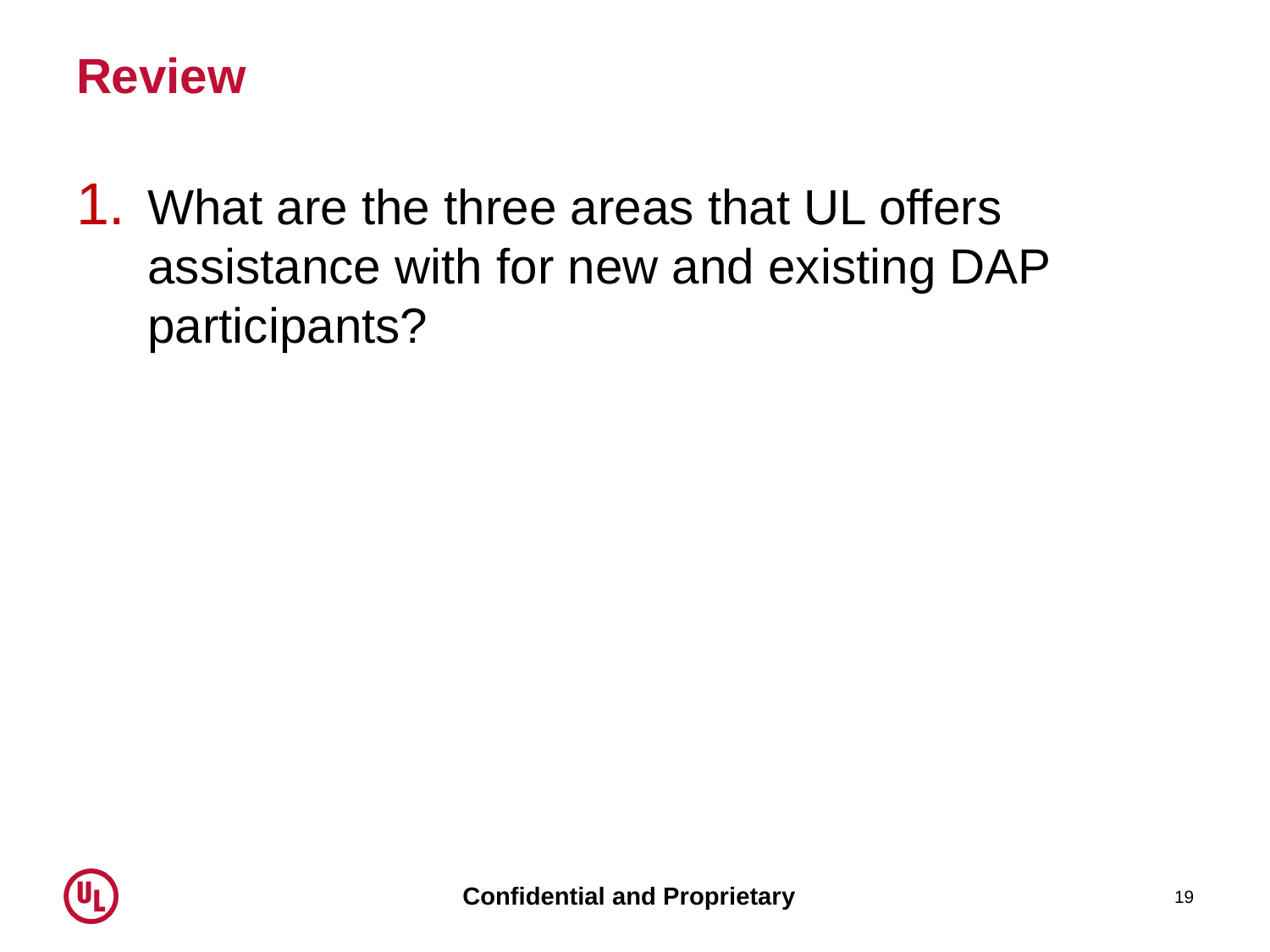

# Review
What are the three areas that UL offers assistance with for new and existing DAP participants?

19